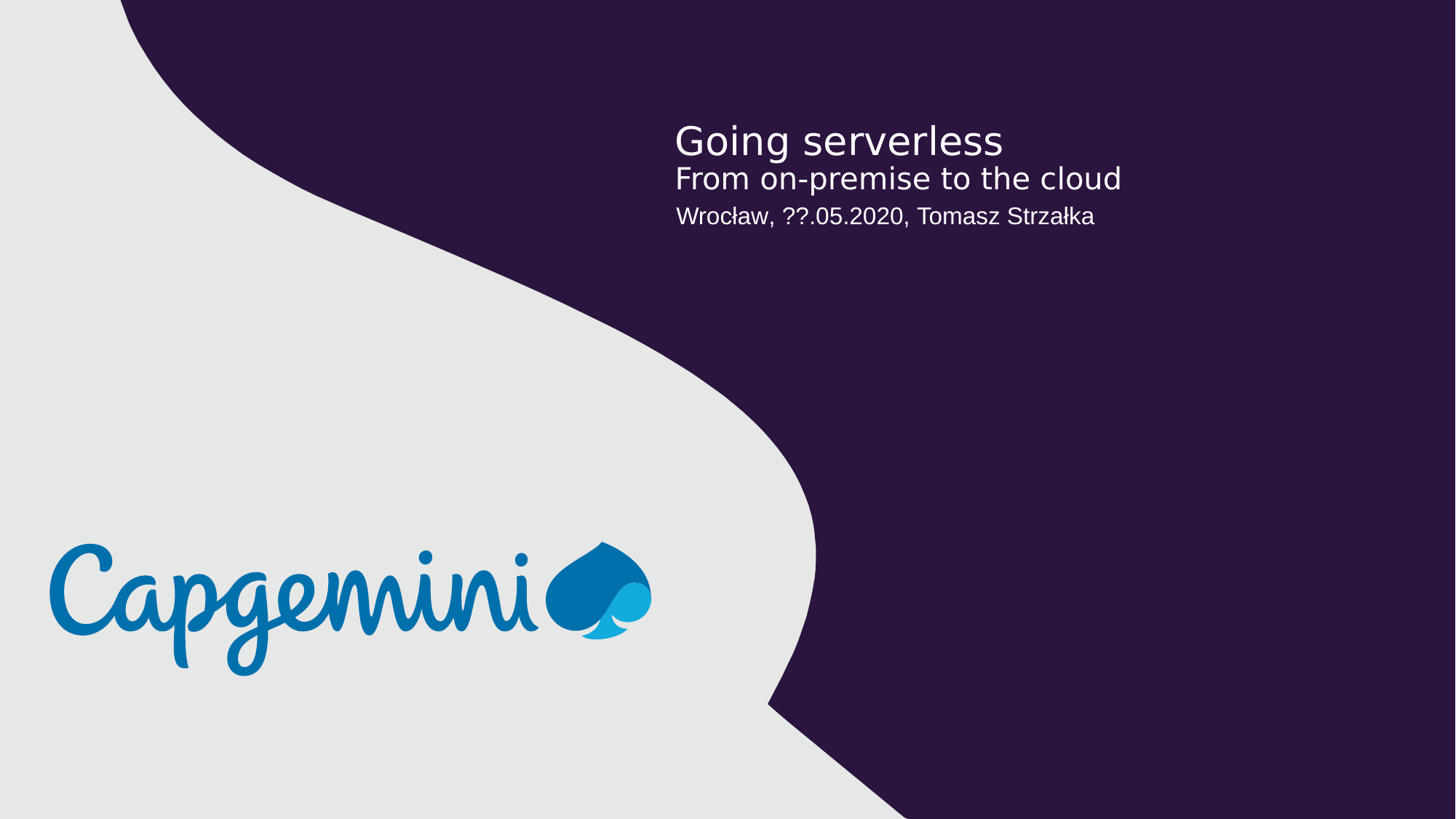

# Going serverless From on-premise to the cloud
Wrocław, ??.05.2020, Tomasz Strzałka